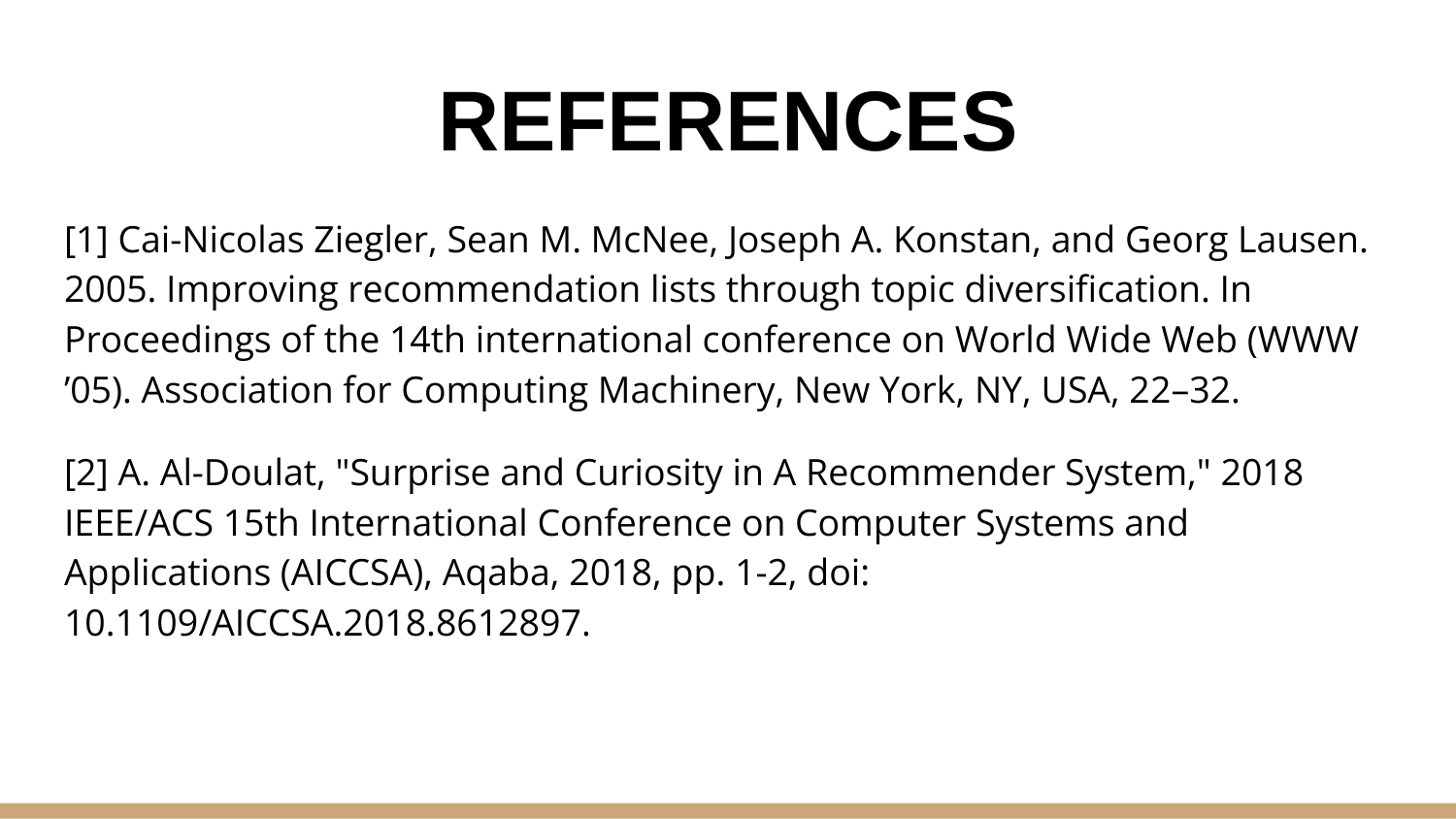

# REFERENCES
[1] Cai-Nicolas Ziegler, Sean M. McNee, Joseph A. Konstan, and Georg Lausen. 2005. Improving recommendation lists through topic diversification. In Proceedings of the 14th international conference on World Wide Web (WWW ’05). Association for Computing Machinery, New York, NY, USA, 22–32.
[2] A. Al-Doulat, "Surprise and Curiosity in A Recommender System," 2018 IEEE/ACS 15th International Conference on Computer Systems and Applications (AICCSA), Aqaba, 2018, pp. 1-2, doi: 10.1109/AICCSA.2018.8612897.